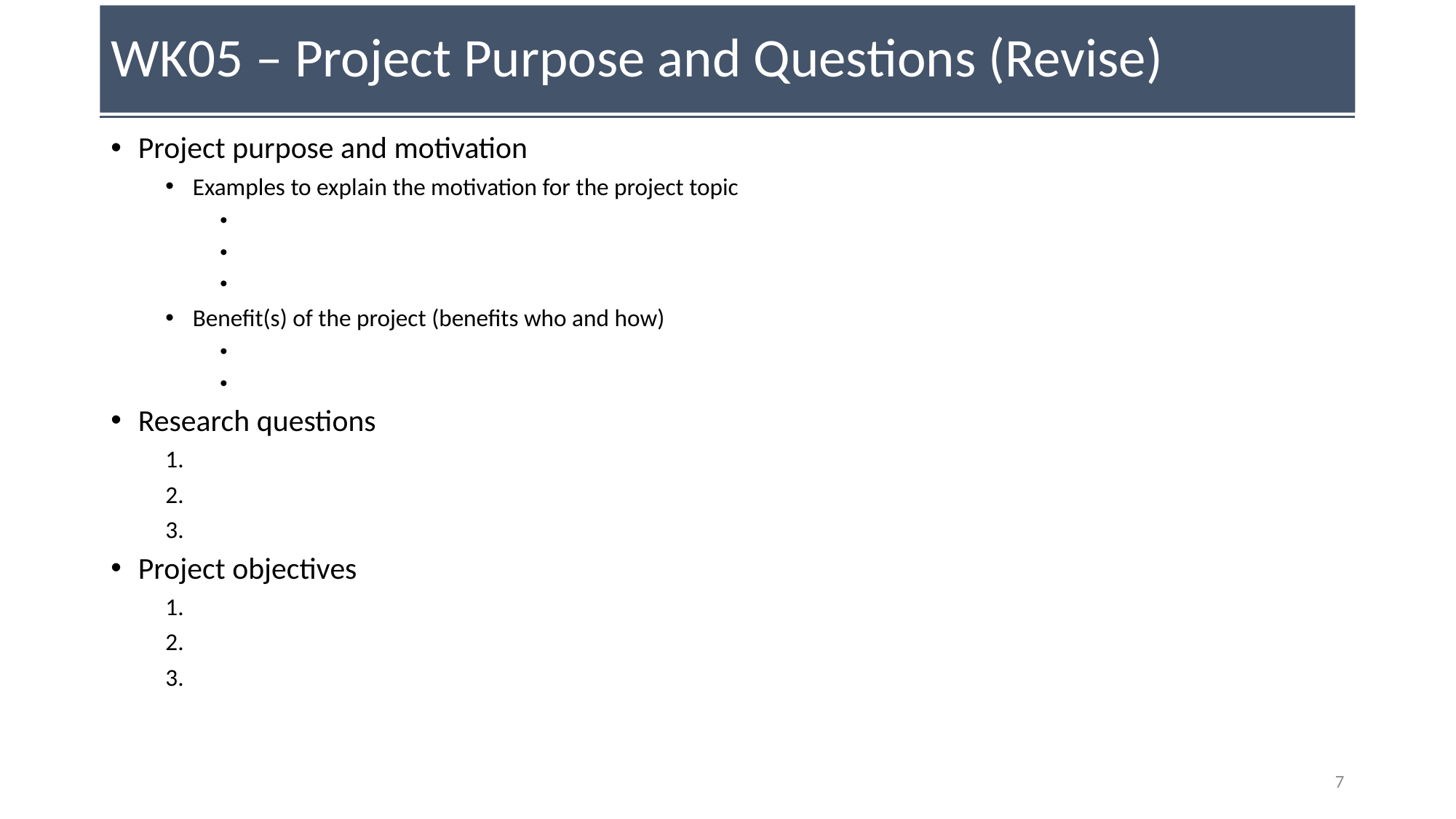

# WK05 – Project Purpose and Questions (Revise)
Project purpose and motivation
Examples to explain the motivation for the project topic

Benefit(s) of the project (benefits who and how)

Research questions

Project objectives

7